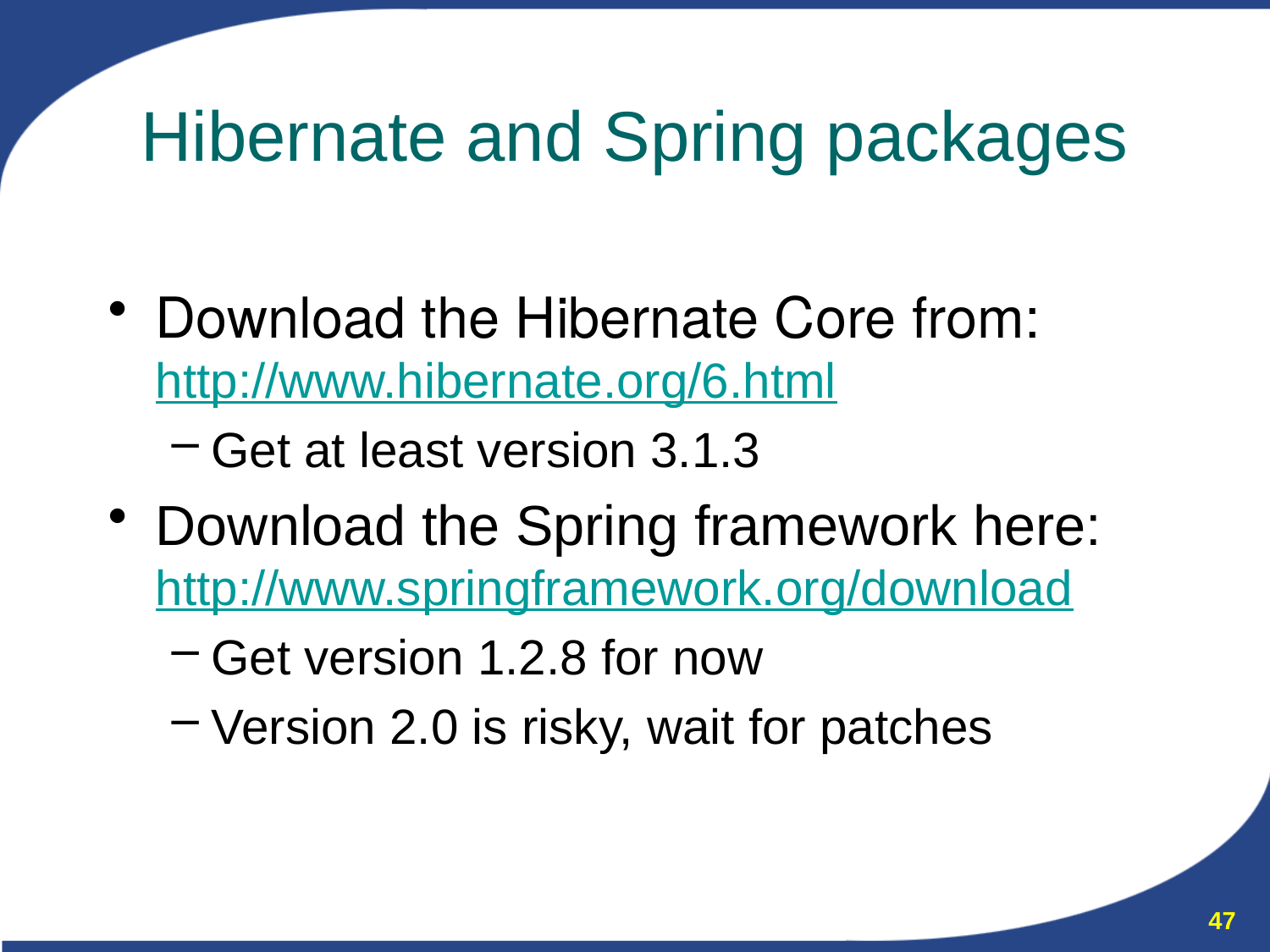

# Hibernate and Spring packages
Download the Hibernate Core from:
http://www.hibernate.org/6.html
Get at least version 3.1.3
Download the Spring framework here:
http://www.springframework.org/download
Get version 1.2.8 for now
Version 2.0 is risky, wait for patches
47